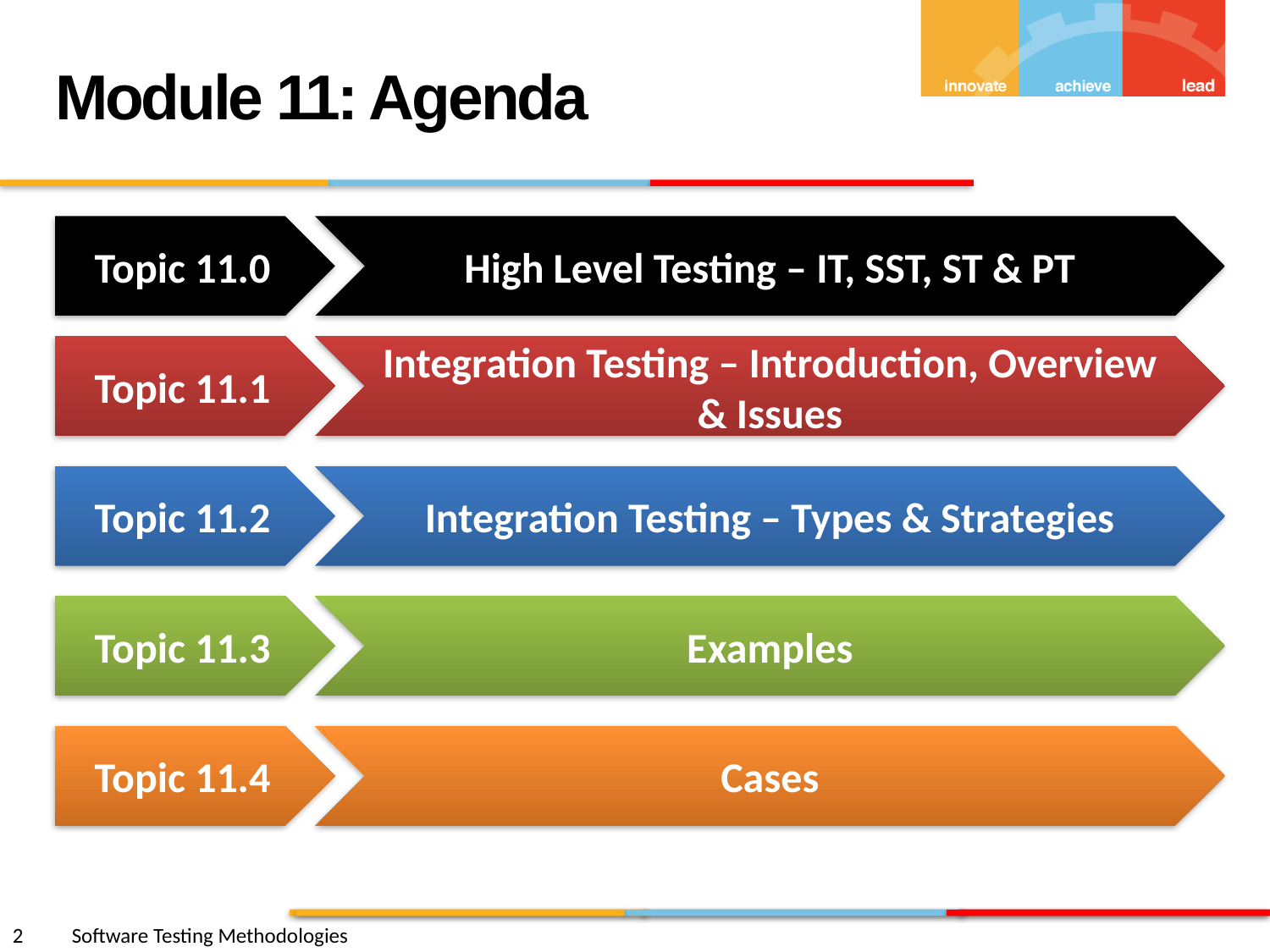

Module 11: Agenda
Topic 11.0
High Level Testing – IT, SST, ST & PT
Topic 11.1
Integration Testing – Introduction, Overview & Issues
Topic 11.2
Integration Testing – Types & Strategies
Topic 11.3
Examples
Topic 11.4
Cases